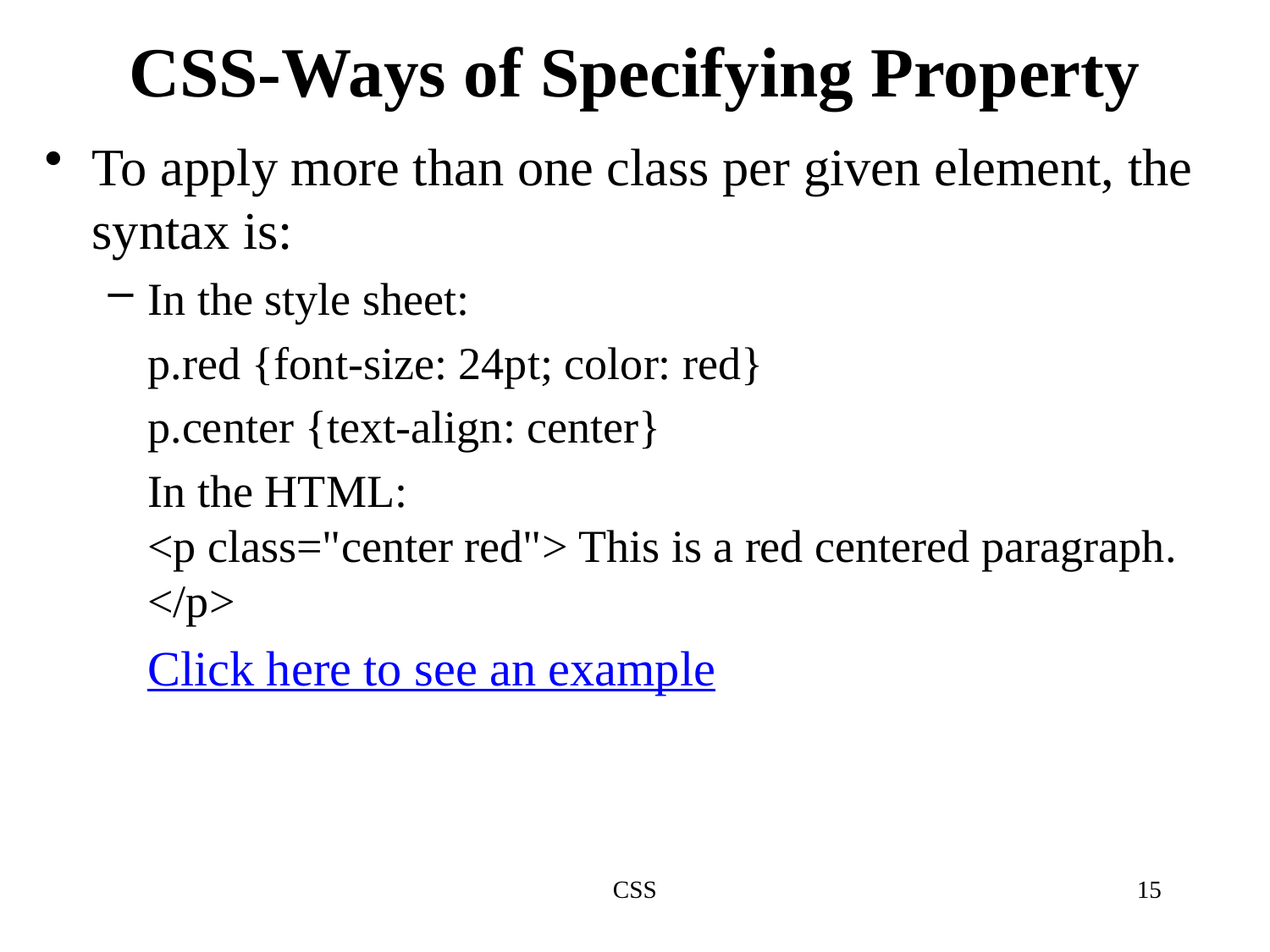

# CSS-Ways of Specifying Property
To apply more than one class per given element, the syntax is:
In the style sheet:
p.red {font-size: 24pt; color: red}
p.center {text-align: center}
In the HTML:
<p class="center red"> This is a red centered paragraph. </p>
Click here to see an example
CSS
15